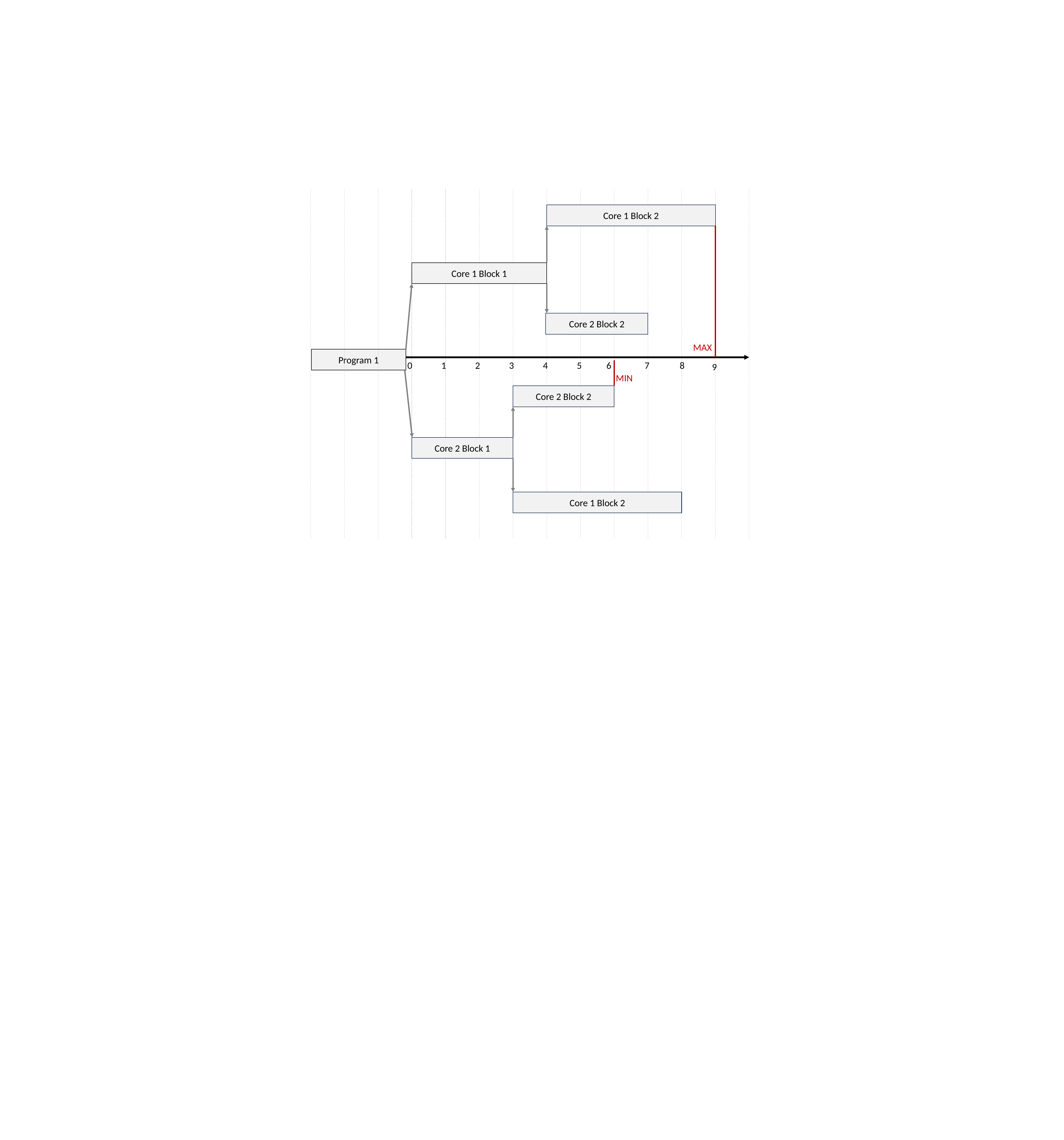

Core 1 Block 2
Core 1 Block 1
Core 2 Block 2
MAX
Program 1
0
1
2
3
4
5
6
7
8
9
MIN
Core 2 Block 2
Core 2 Block 1
Core 1 Block 2